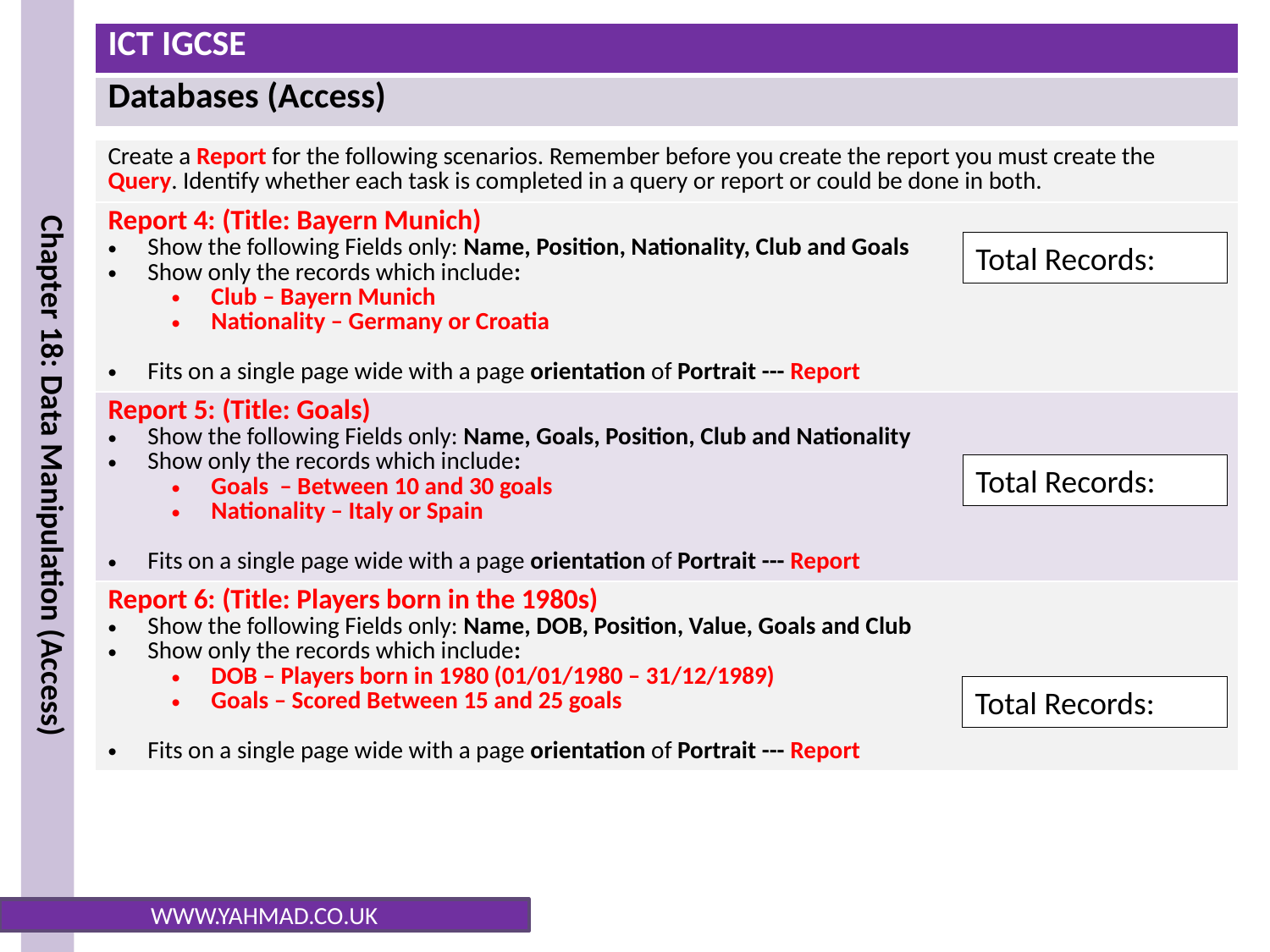

| Create a Report for the following scenarios. Remember before you create the report you must create the Query. Identify whether each task is completed in a query or report or could be done in both. |
| --- |
| Report 4: (Title: Bayern Munich) Show the following Fields only: Name, Position, Nationality, Club and Goals Show only the records which include: Club – Bayern Munich Nationality – Germany or Croatia Fits on a single page wide with a page orientation of Portrait --- Report |
| Report 5: (Title: Goals) Show the following Fields only: Name, Goals, Position, Club and Nationality Show only the records which include: Goals – Between 10 and 30 goals Nationality – Italy or Spain Fits on a single page wide with a page orientation of Portrait --- Report |
| Report 6: (Title: Players born in the 1980s) Show the following Fields only: Name, DOB, Position, Value, Goals and Club Show only the records which include: DOB – Players born in 1980 (01/01/1980 – 31/12/1989) Goals – Scored Between 15 and 25 goals Fits on a single page wide with a page orientation of Portrait --- Report |
Total Records:
Total Records:
Total Records: